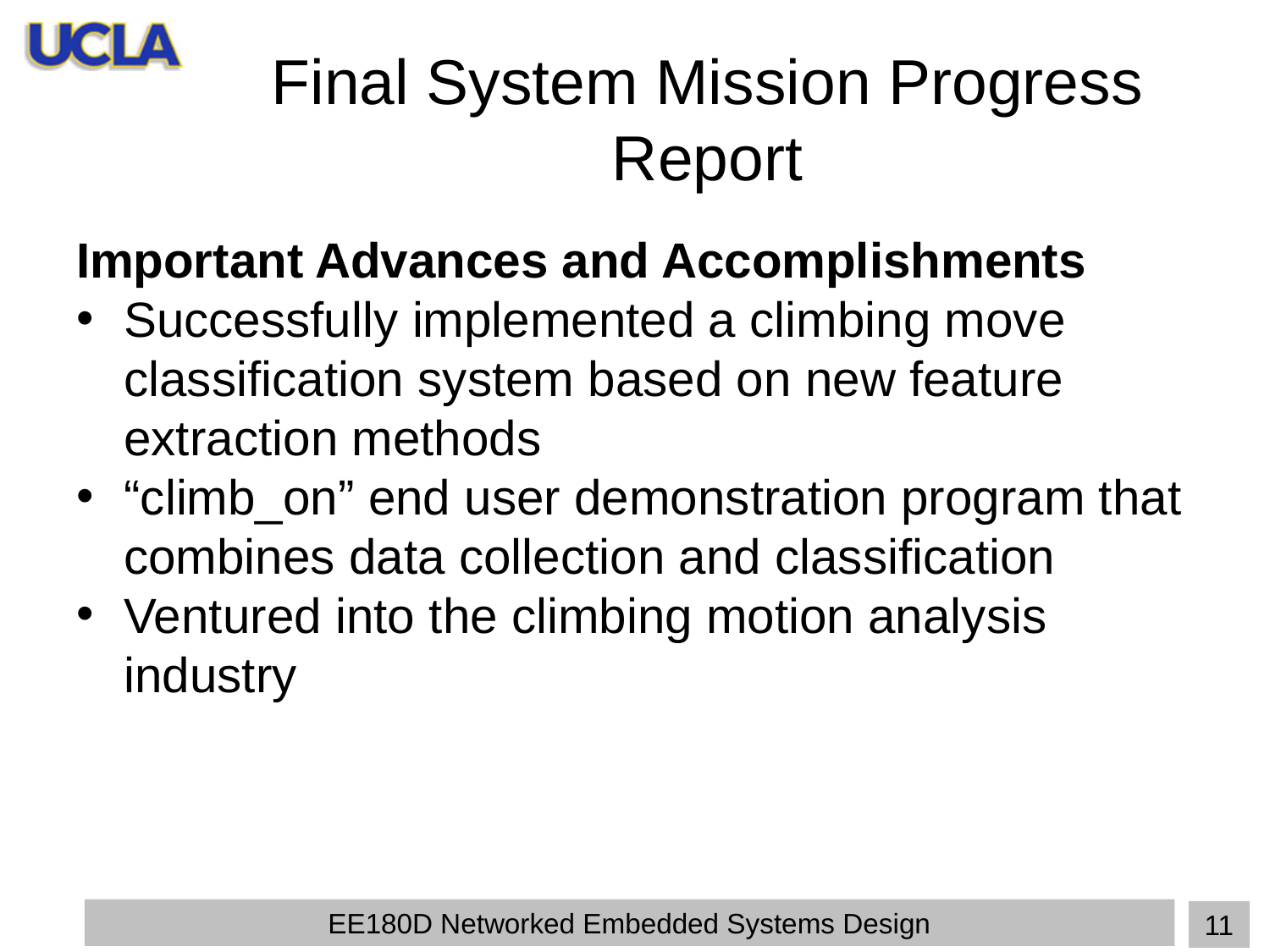

# Final System Mission Progress Report
Important Advances and Accomplishments
Successfully implemented a climbing move classification system based on new feature extraction methods
“climb_on” end user demonstration program that combines data collection and classification
Ventured into the climbing motion analysis industry